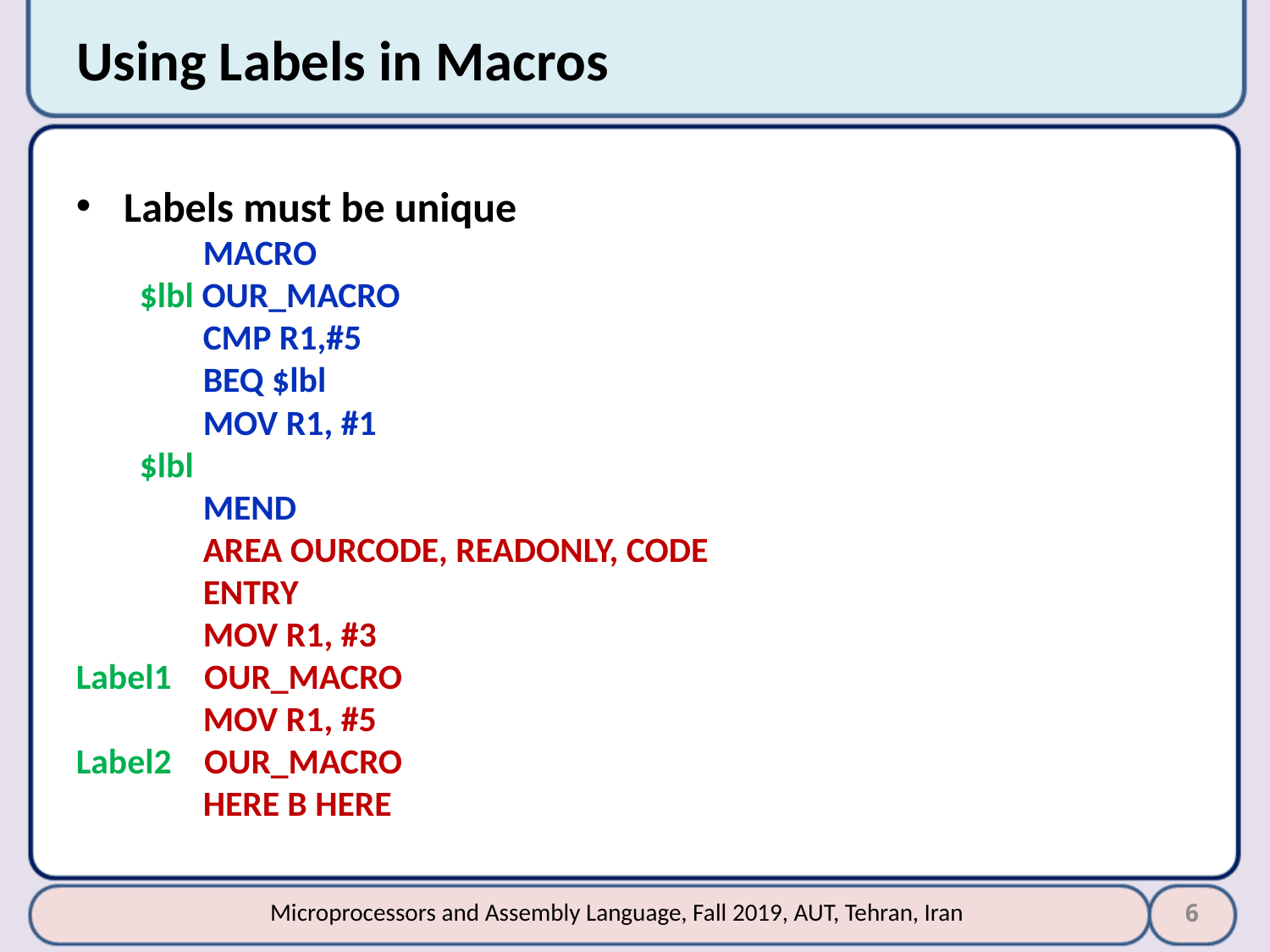

# Using Labels in Macros
Labels must be unique
MACRO
$lbl OUR_MACRO
CMP R1,#5
BEQ $lbl
MOV R1, #1
$lbl
MEND
AREA OURCODE, READONLY, CODE
ENTRY
MOV R1, #3
Label1    OUR_MACRO
MOV R1, #5
Label2    OUR_MACRO
HERE B HERE
6
Microprocessors and Assembly Language, Fall 2019, AUT, Tehran, Iran